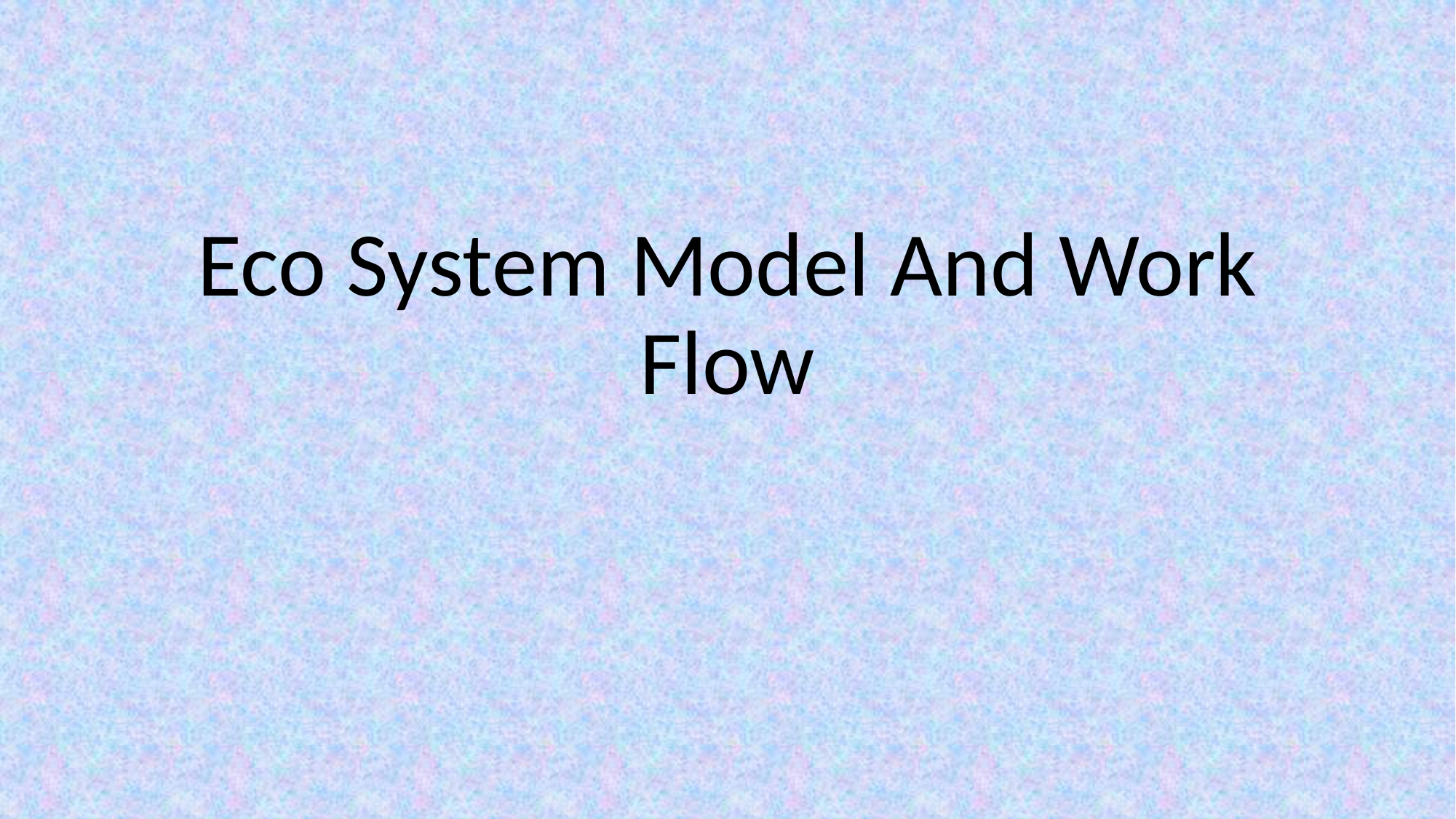

# Eco System Model And Work Flow